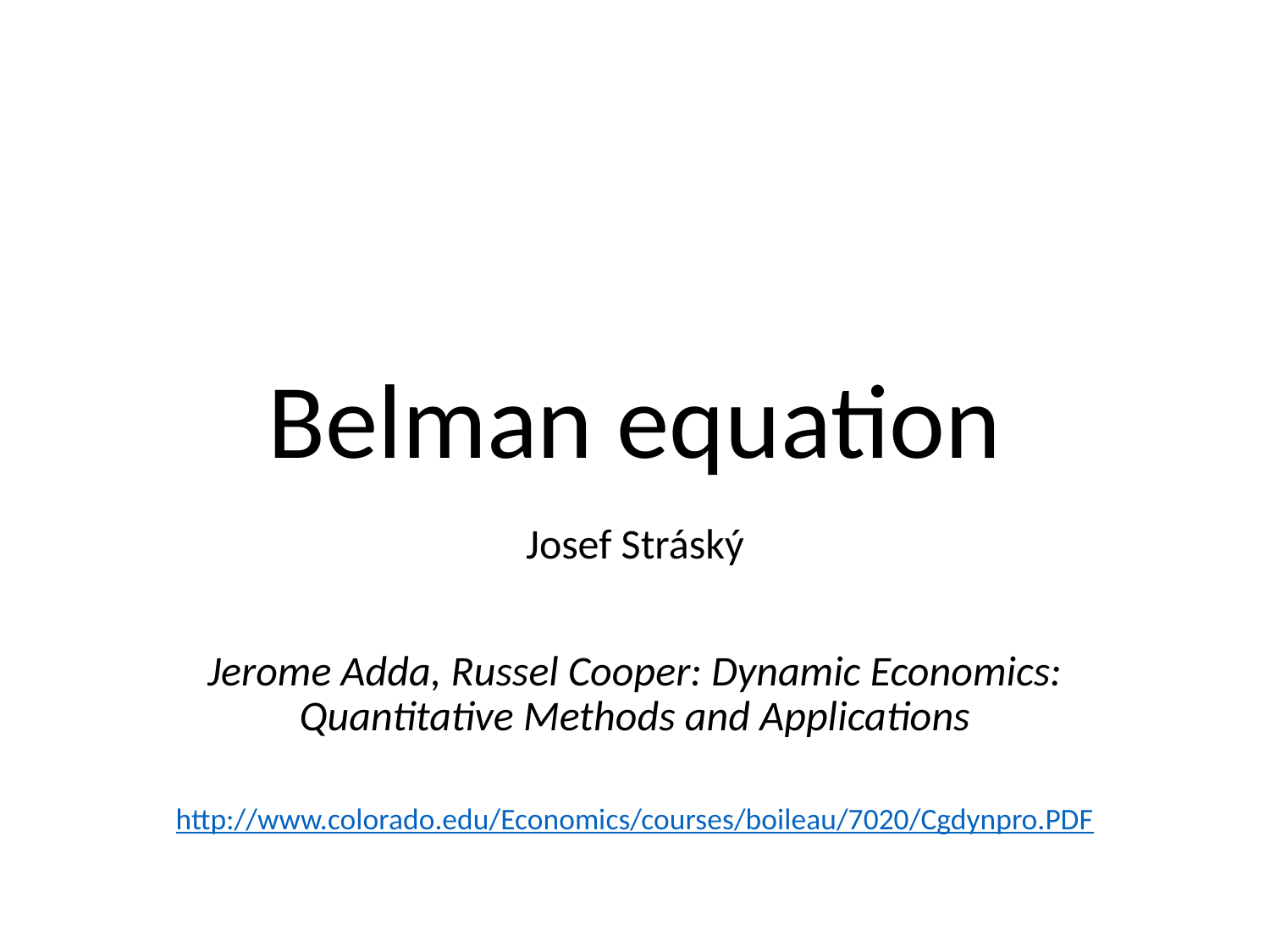

# Belman equation
Josef Stráský

Jerome Adda, Russel Cooper: Dynamic Economics: Quantitative Methods and Applications
 http://www.colorado.edu/Economics/courses/boileau/7020/Cgdynpro.PDF